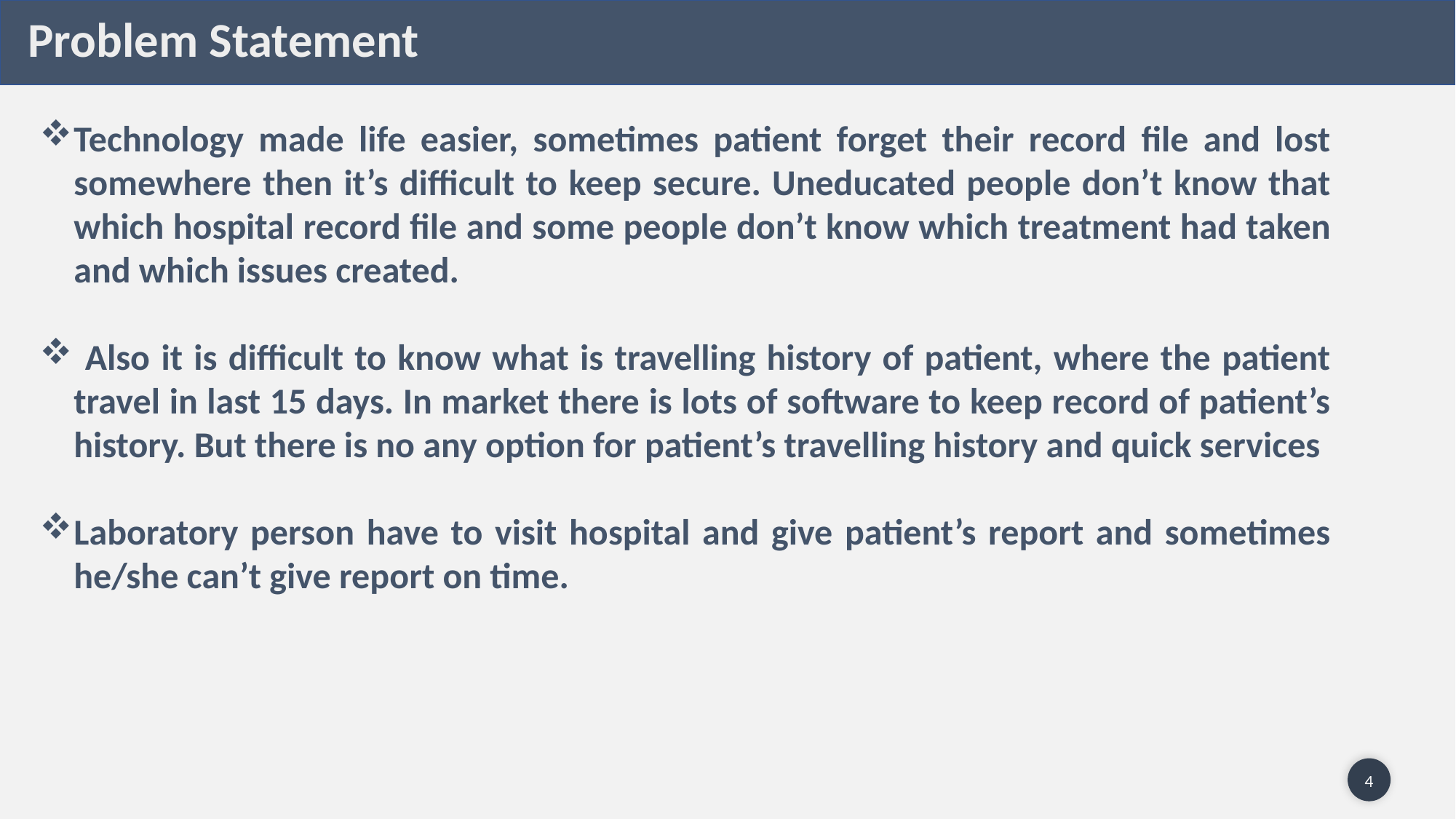

Problem Statement
Technology made life easier, sometimes patient forget their record file and lost somewhere then it’s difficult to keep secure. Uneducated people don’t know that which hospital record file and some people don’t know which treatment had taken and which issues created.

 Also it is difficult to know what is travelling history of patient, where the patient travel in last 15 days. In market there is lots of software to keep record of patient’s history. But there is no any option for patient’s travelling history and quick services

Laboratory person have to visit hospital and give patient’s report and sometimes he/she can’t give report on time.

4